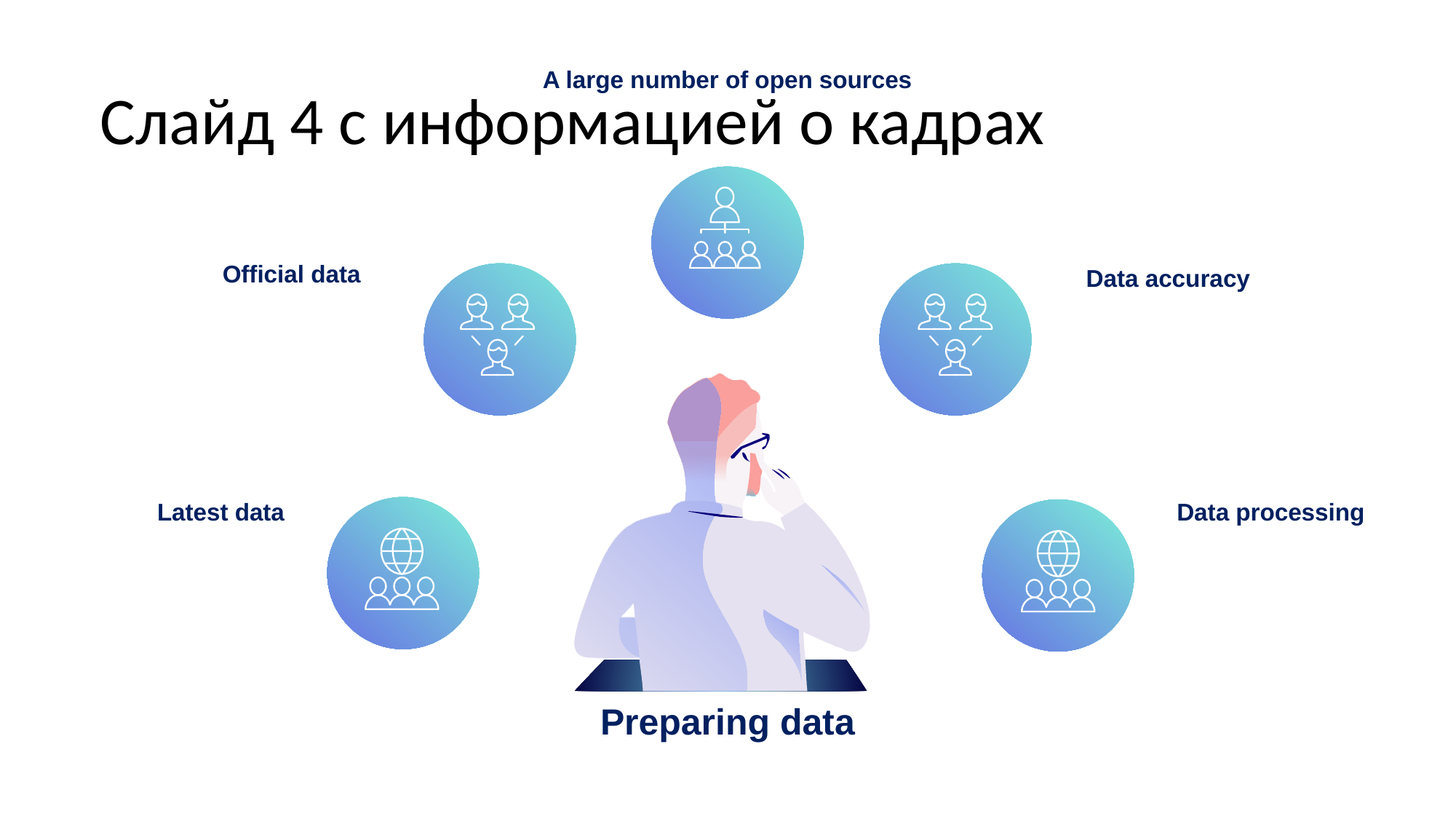

# Слайд 4 с информацией о кадрах
A large number of open sources

Official data
Data accuracy

Latest data
Data processing

Preparing data